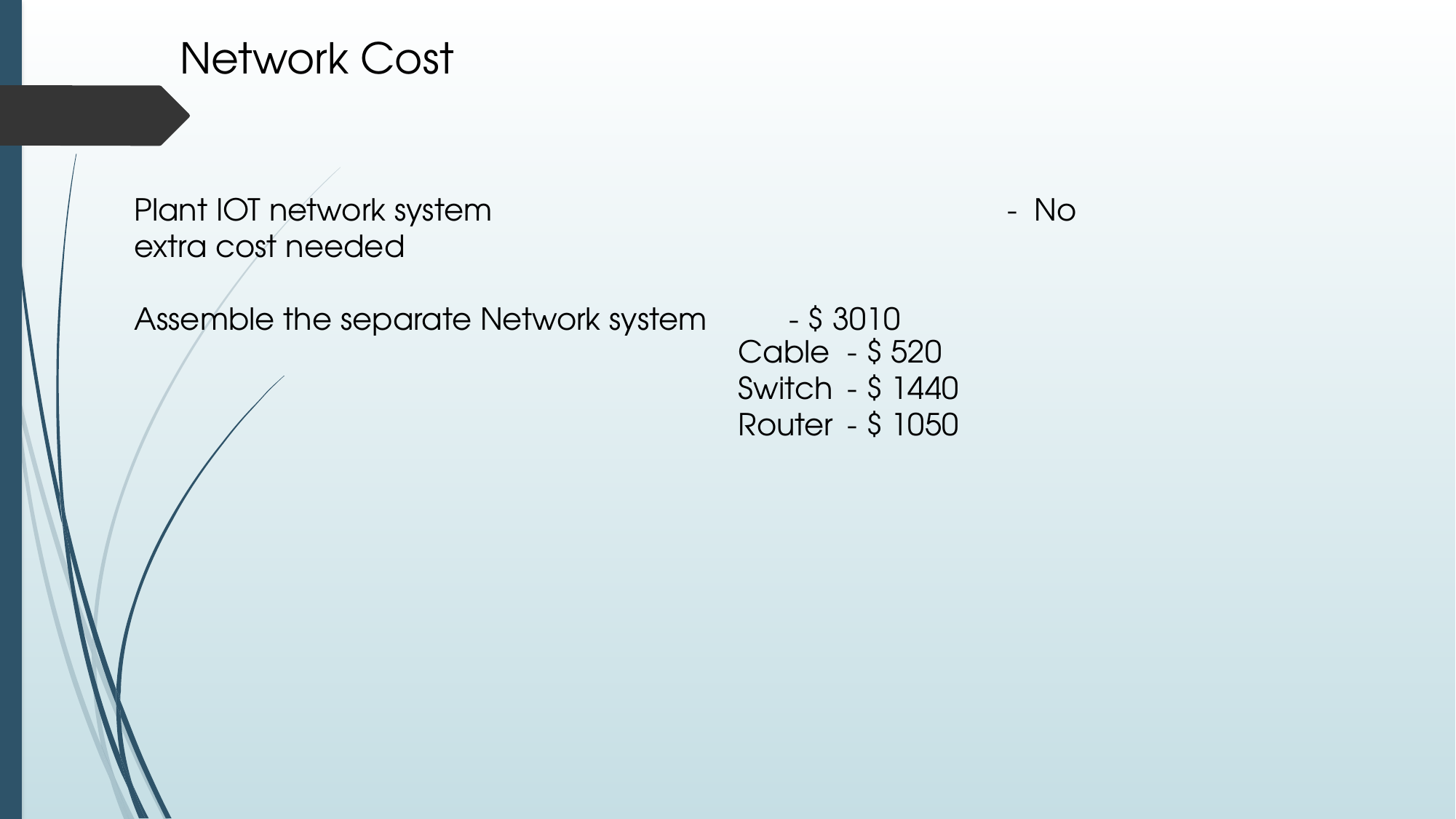

Network Cost
Plant IOT network system				   	-  No extra cost needed

Assemble the separate Network system	- $ 3010
Cable 	- $ 520
Switch	- $ 1440
Router	- $ 1050